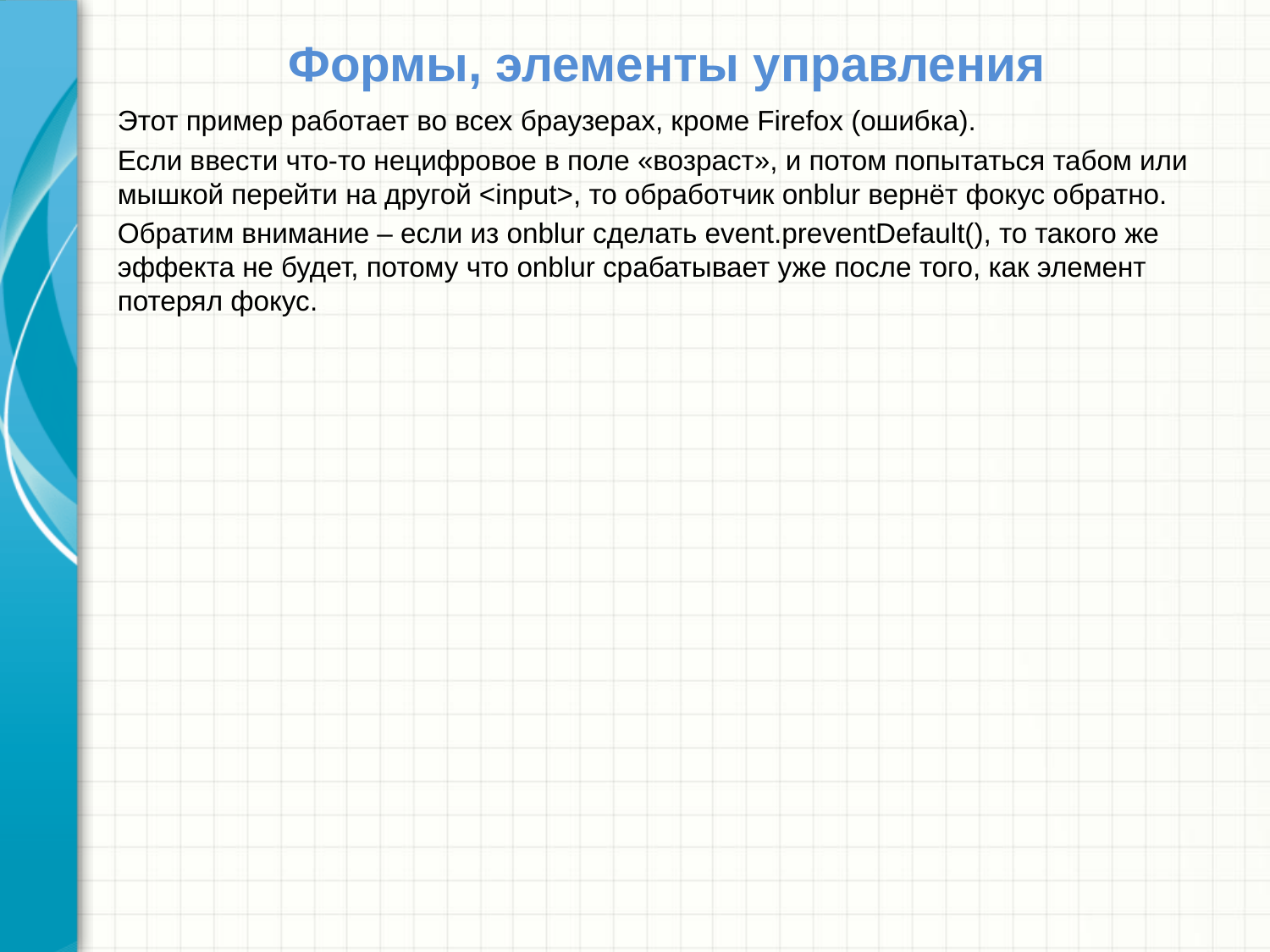

# Формы, элементы управления
Этот пример работает во всех браузерах, кроме Firefox (ошибка).
Если ввести что-то нецифровое в поле «возраст», и потом попытаться табом или мышкой перейти на другой <input>, то обработчик onblur вернёт фокус обратно.
Обратим внимание – если из onblur сделать event.preventDefault(), то такого же эффекта не будет, потому что onblur срабатывает уже после того, как элемент потерял фокус.